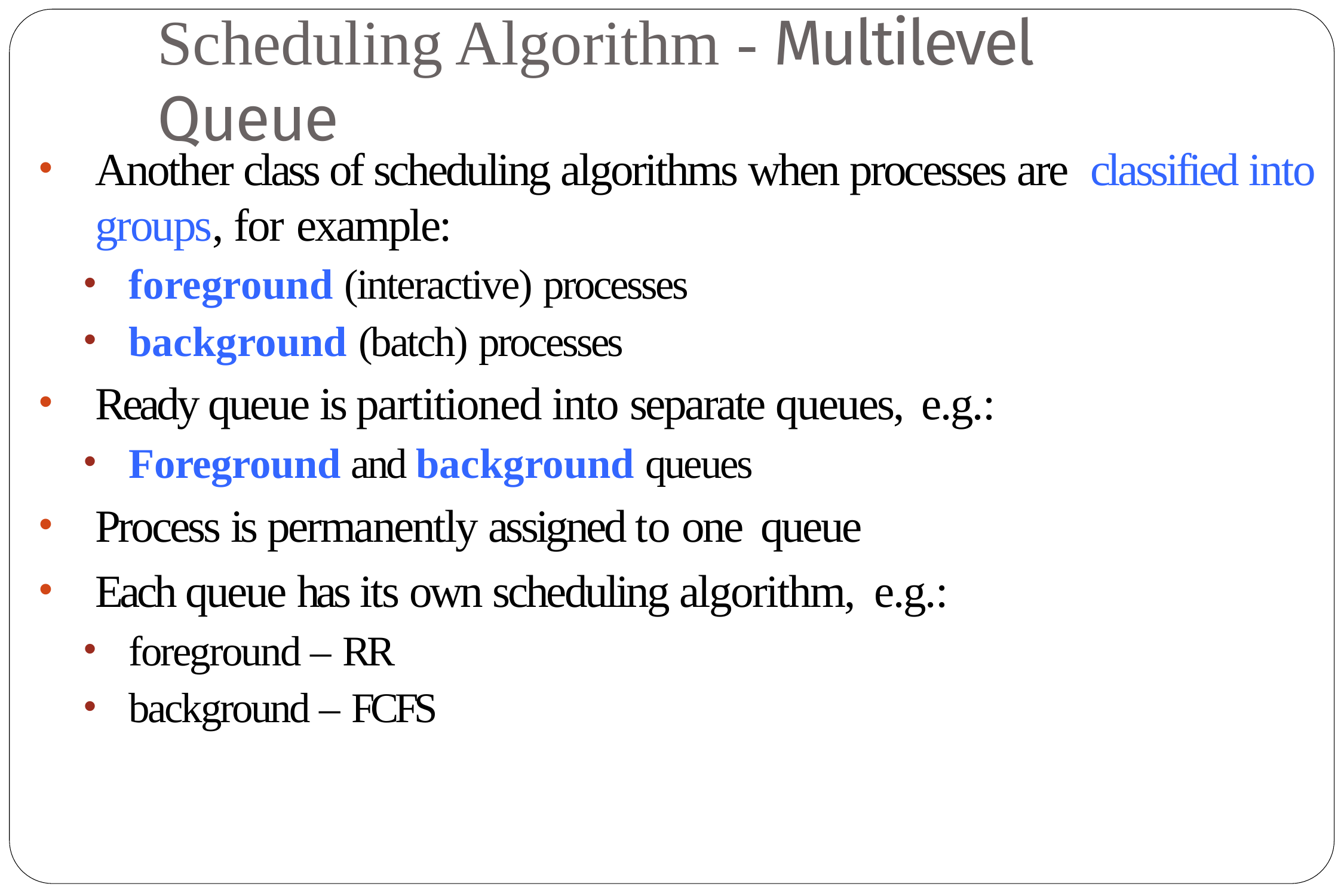

# Scheduling Algorithm - Multilevel Queue
Another class of scheduling algorithms when processes are  classified into groups, for example:
foreground (interactive) processes
background (batch) processes
Ready queue is partitioned into separate queues, e.g.:
Foreground and background queues
Process is permanently assigned to one queue
Each queue has its own scheduling algorithm, e.g.:
foreground – RR
background – FCFS
69